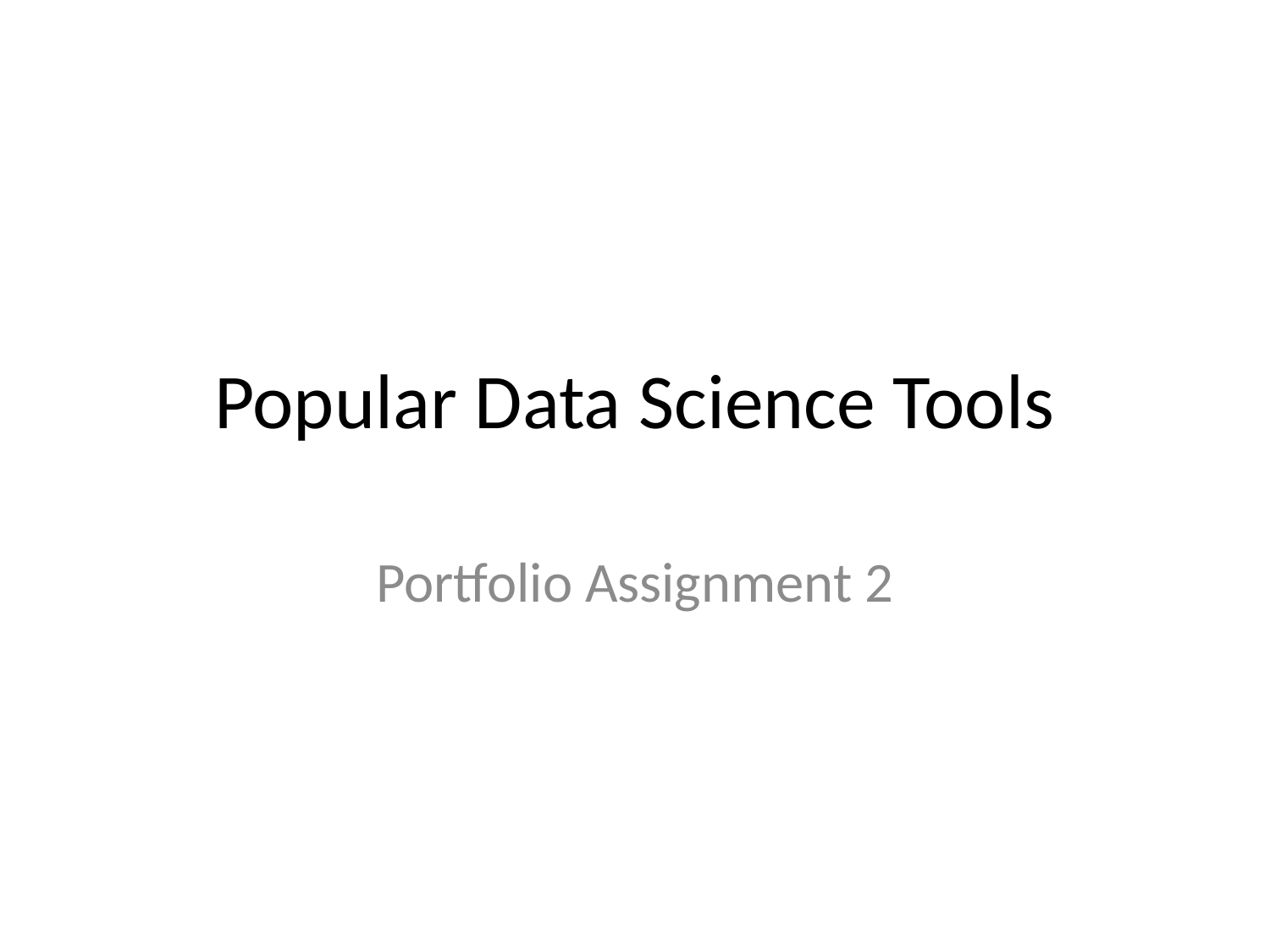

# Popular Data Science Tools
Portfolio Assignment 2